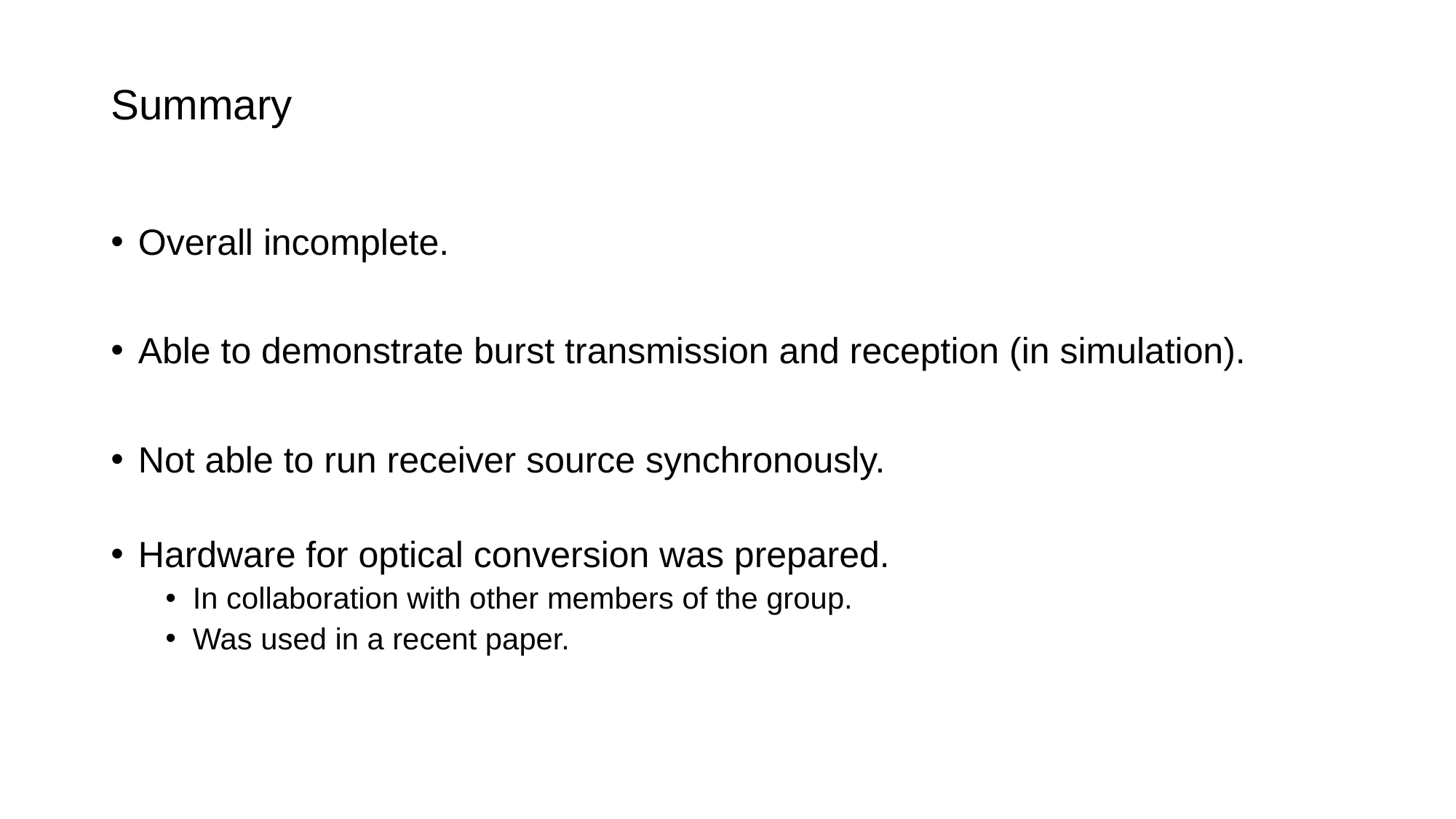

# Summary
Overall incomplete.

Able to demonstrate burst transmission and reception (in simulation).

Not able to run receiver source synchronously.

Hardware for optical conversion was prepared.
In collaboration with other members of the group.
Was used in a recent paper.